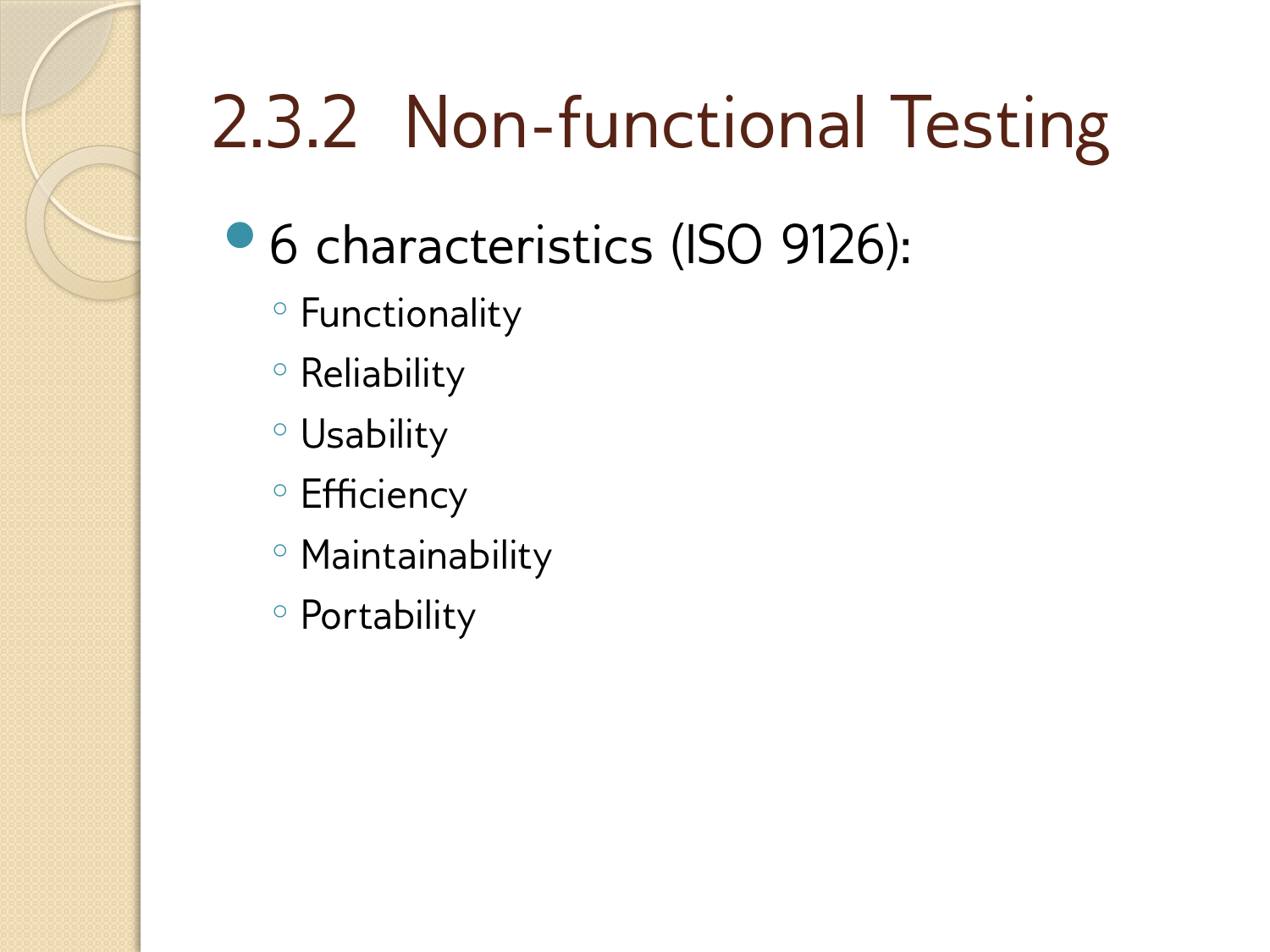

# 2.3.2  Non-functional Testing
6 characteristics (ISO 9126):
Functionality
Reliability
Usability
Efficiency
Maintainability
Portability